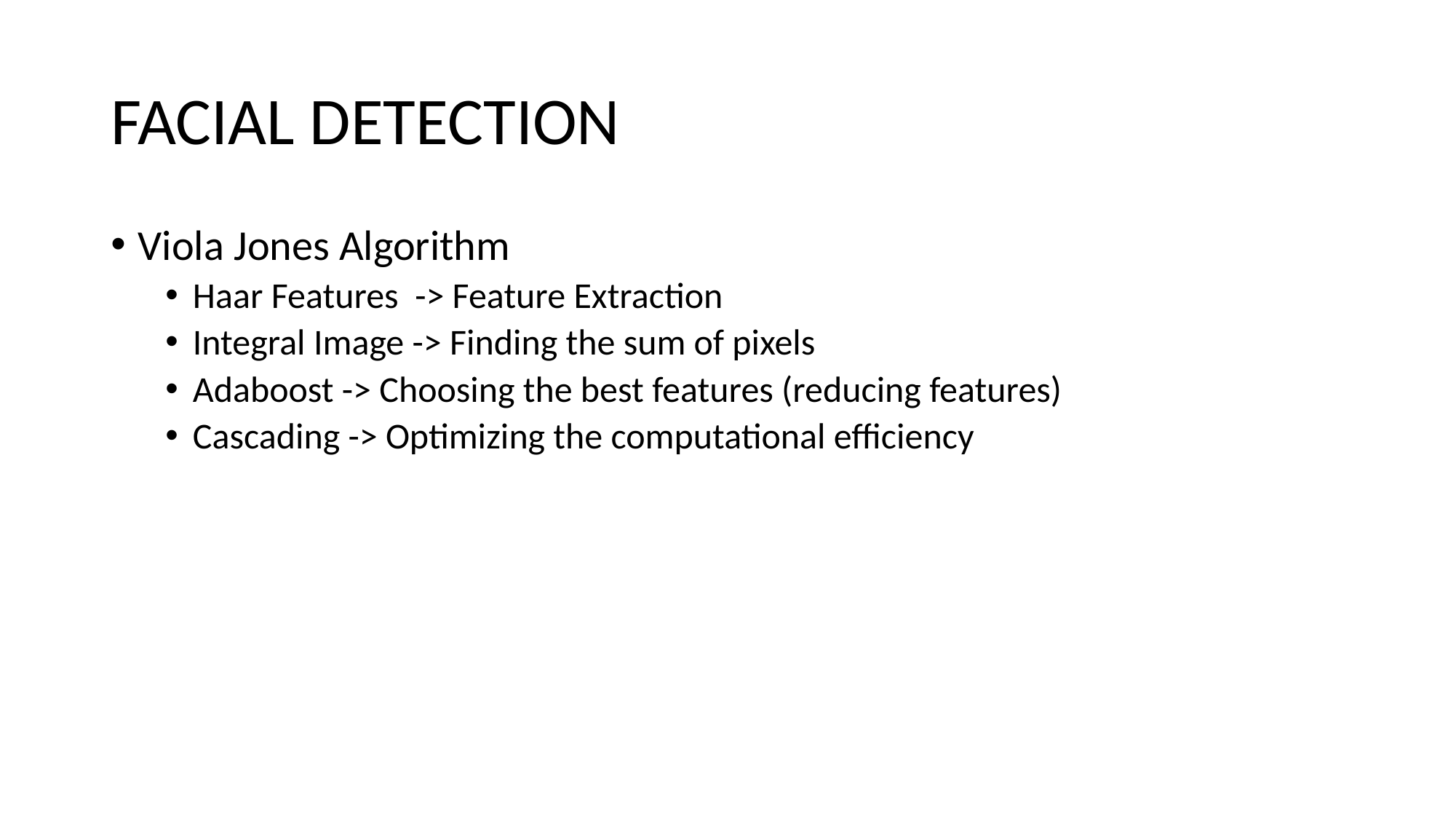

# FACIAL DETECTION
Viola Jones Algorithm
Haar Features  -> Feature Extraction
Integral Image -> Finding the sum of pixels
Adaboost -> Choosing the best features (reducing features)
Cascading -> Optimizing the computational efficiency